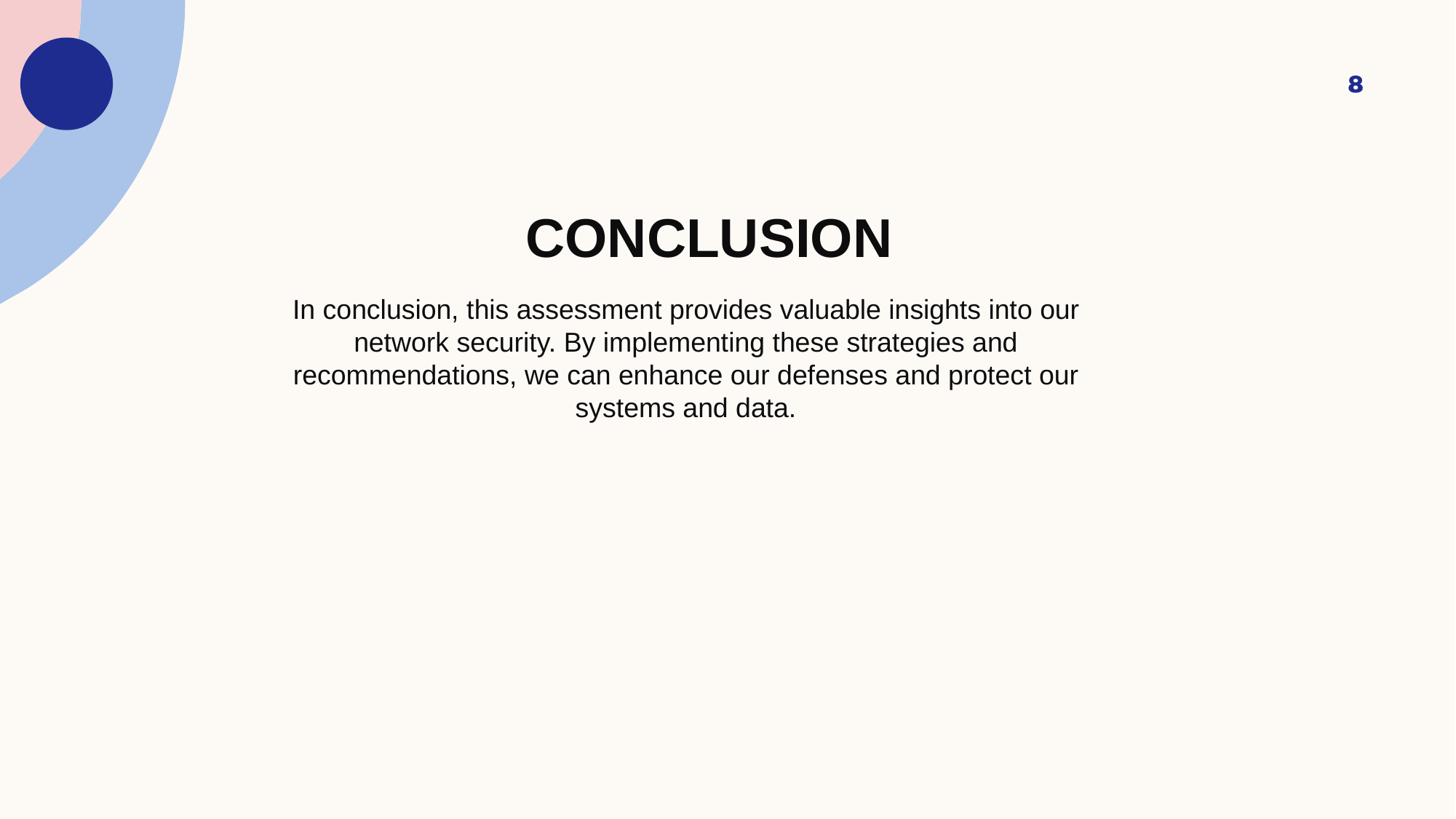

8
# Conclusion
In conclusion, this assessment provides valuable insights into our network security. By implementing these strategies and recommendations, we can enhance our defenses and protect our systems and data.